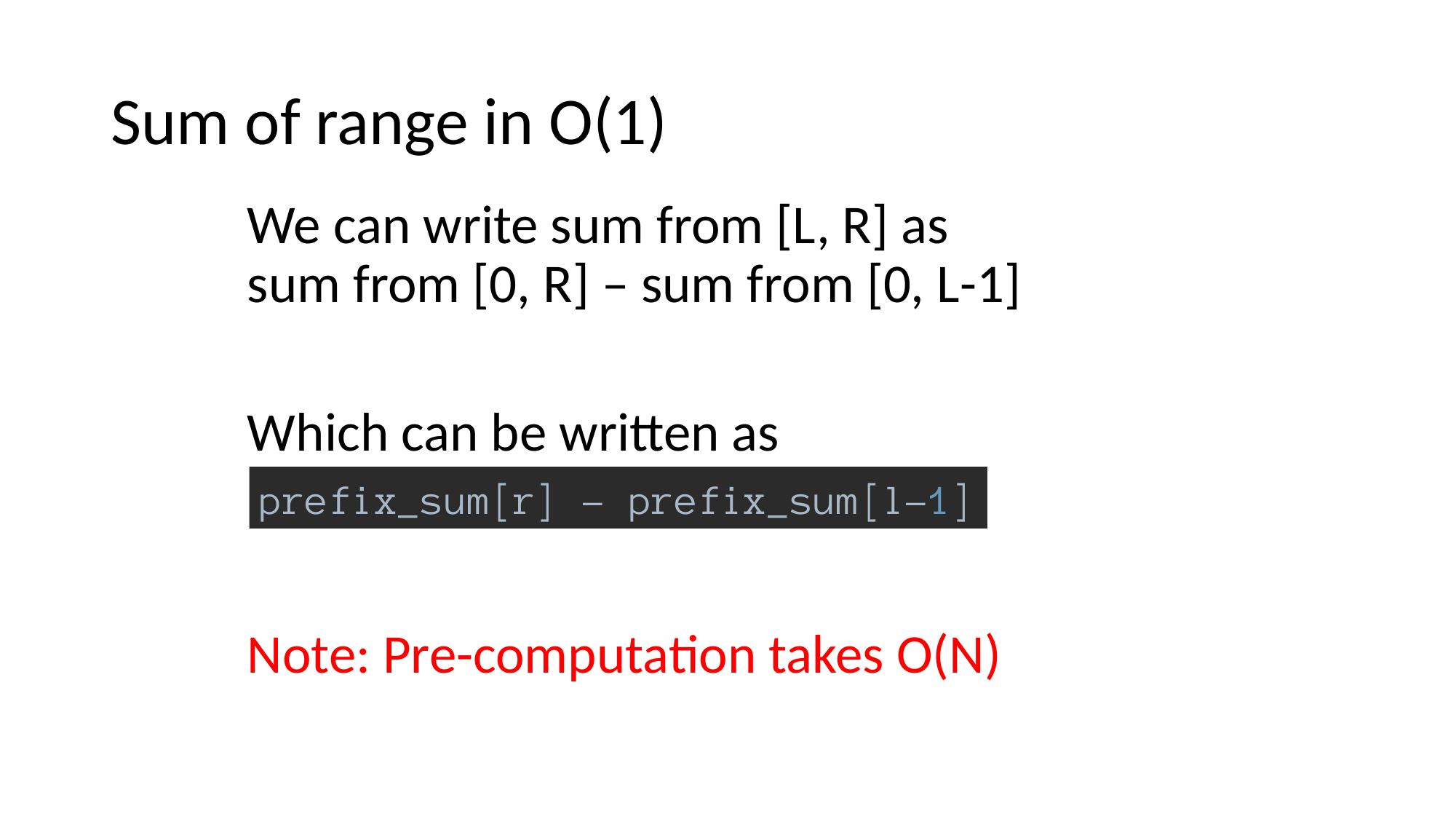

# Sum of range in O(1)
We can write sum from [L, R] as
sum from [0, R] – sum from [0, L-1]

Which can be written as

Note: Pre-computation takes O(N)
prefix_sum[r] - prefix_sum[l-1]